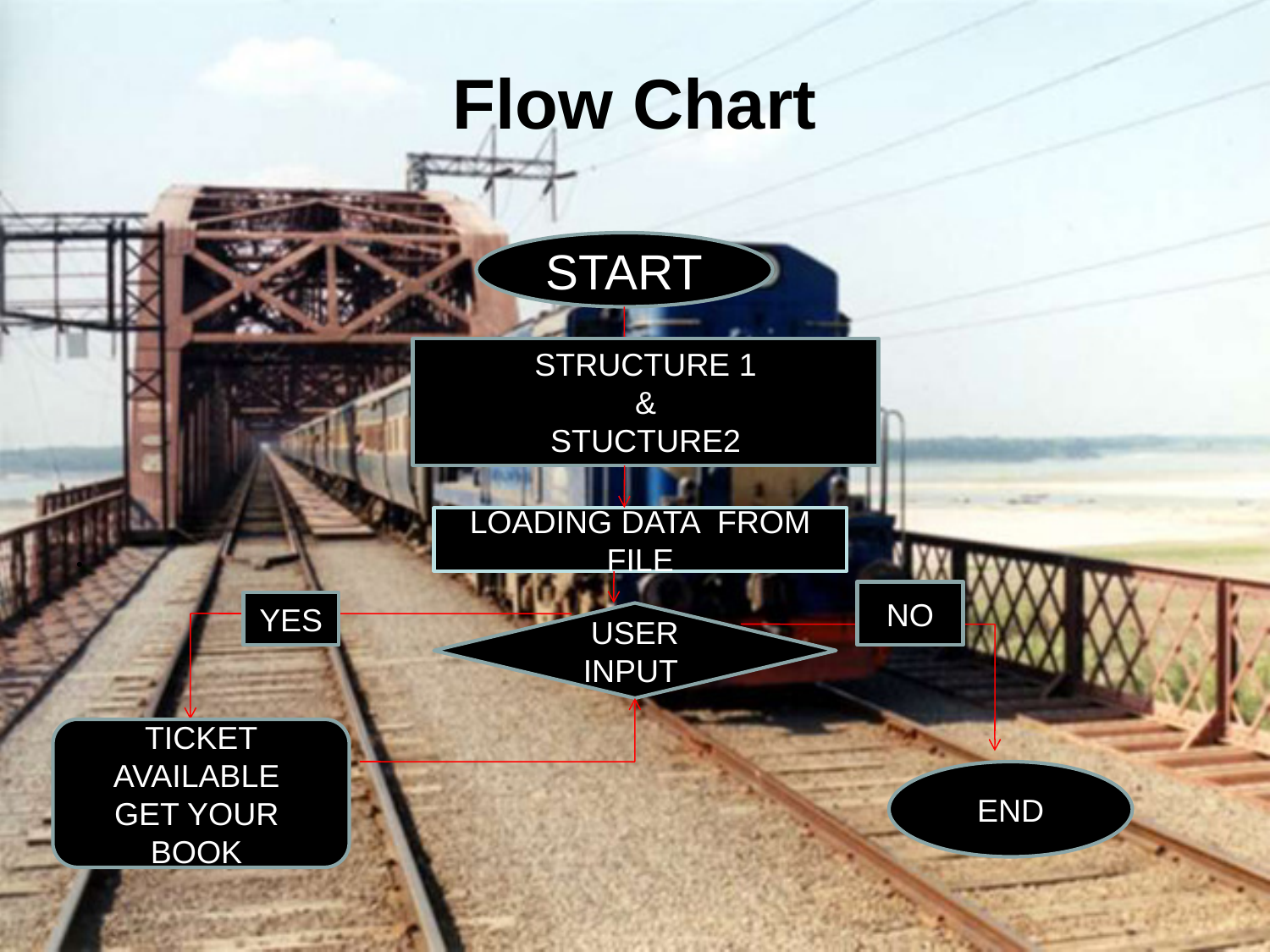

Flow Chart
#

START
STRUCTURE 1
&
STUCTURE2
LOADING DATA  FROM FILE
NO
YES
USER INPUT
TICKET AVAILABLE
GET YOUR  BOOK
END